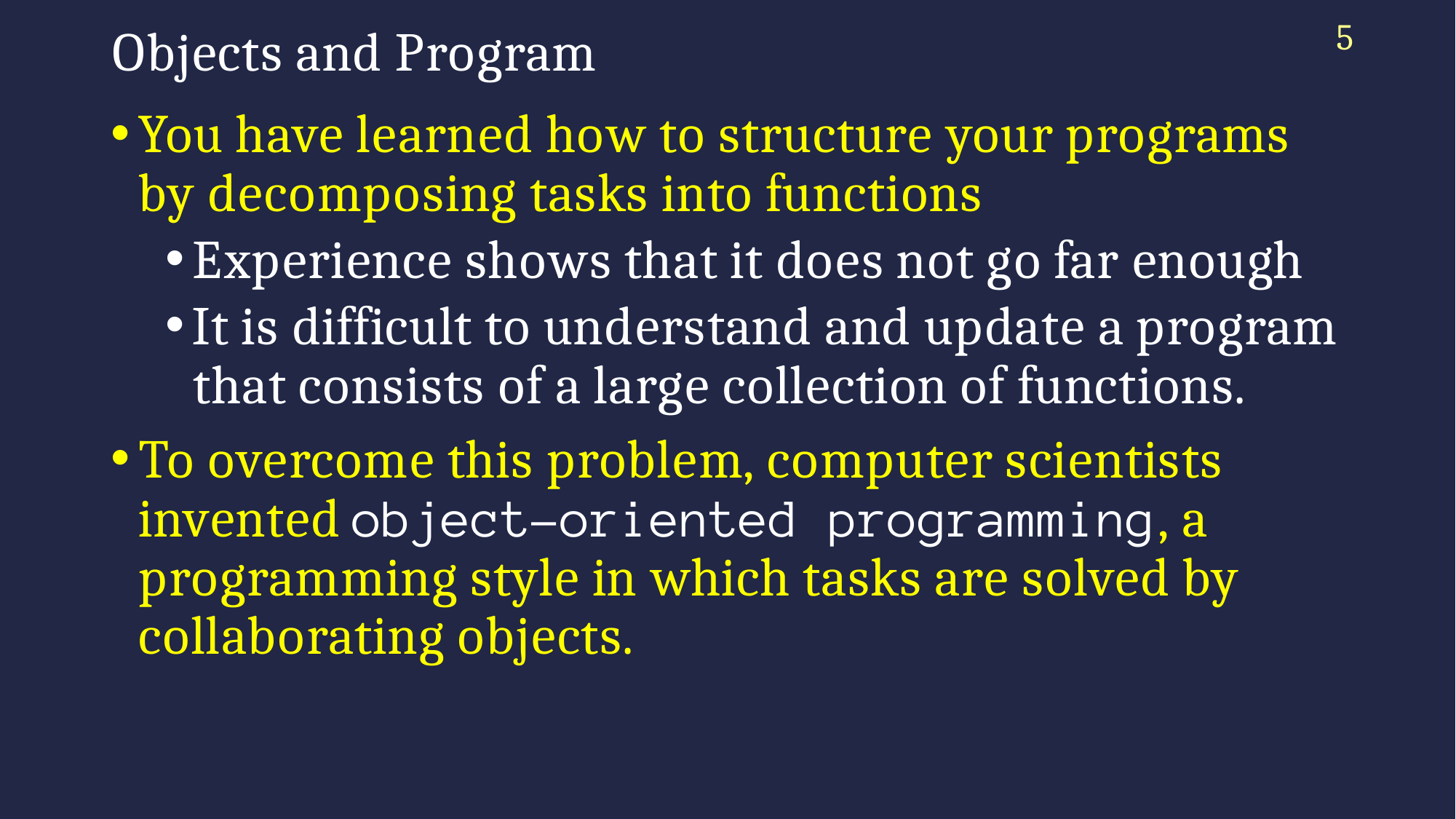

5
# Objects and Program
You have learned how to structure your programs by decomposing tasks into functions
Experience shows that it does not go far enough
It is difficult to understand and update a program that consists of a large collection of functions.
To overcome this problem, computer scientists invented object-oriented programming, a programming style in which tasks are solved by collaborating objects.